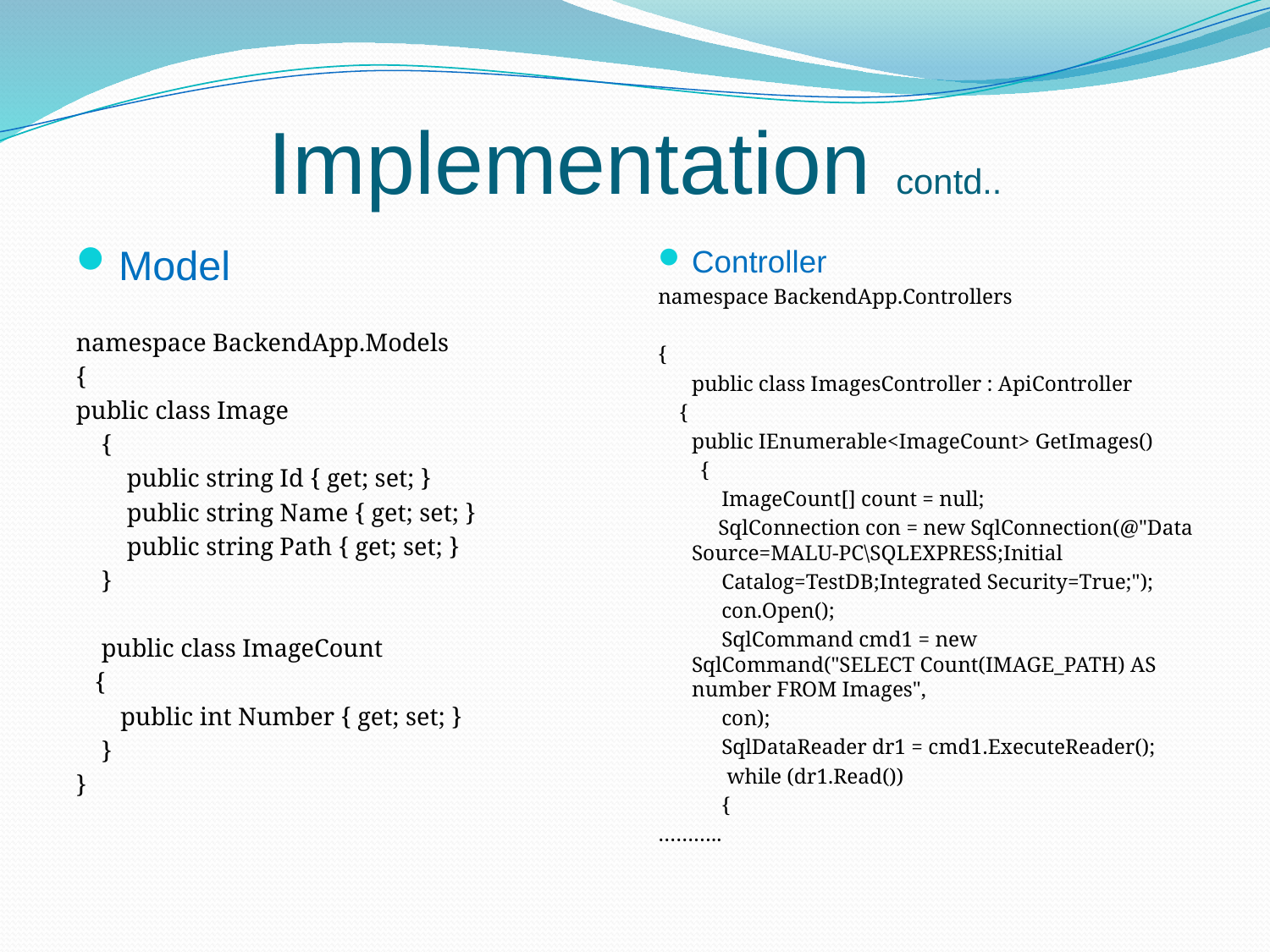

# Implementation contd..
Model

namespace BackendApp.Models
{
public class Image
    {
        public string Id { get; set; }
        public string Name { get; set; }
        public string Path { get; set; }
    }

    public class ImageCount
   {
       public int Number { get; set; }
    }
}

Controller
namespace BackendApp.Controllers

{
	public class ImagesController : ApiController
    {
		public IEnumerable<ImageCount> GetImages()
        {
            ImageCount[] count = null;
	     SqlConnection con = new SqlConnection(@"Data Source=MALU-PC\SQLEXPRESS;Initial
            Catalog=TestDB;Integrated Security=True;");
            con.Open();
            SqlCommand cmd1 = new SqlCommand("SELECT Count(IMAGE_PATH) AS number FROM Images",
            con);
            SqlDataReader dr1 = cmd1.ExecuteReader();
             while (dr1.Read())
            {
………..